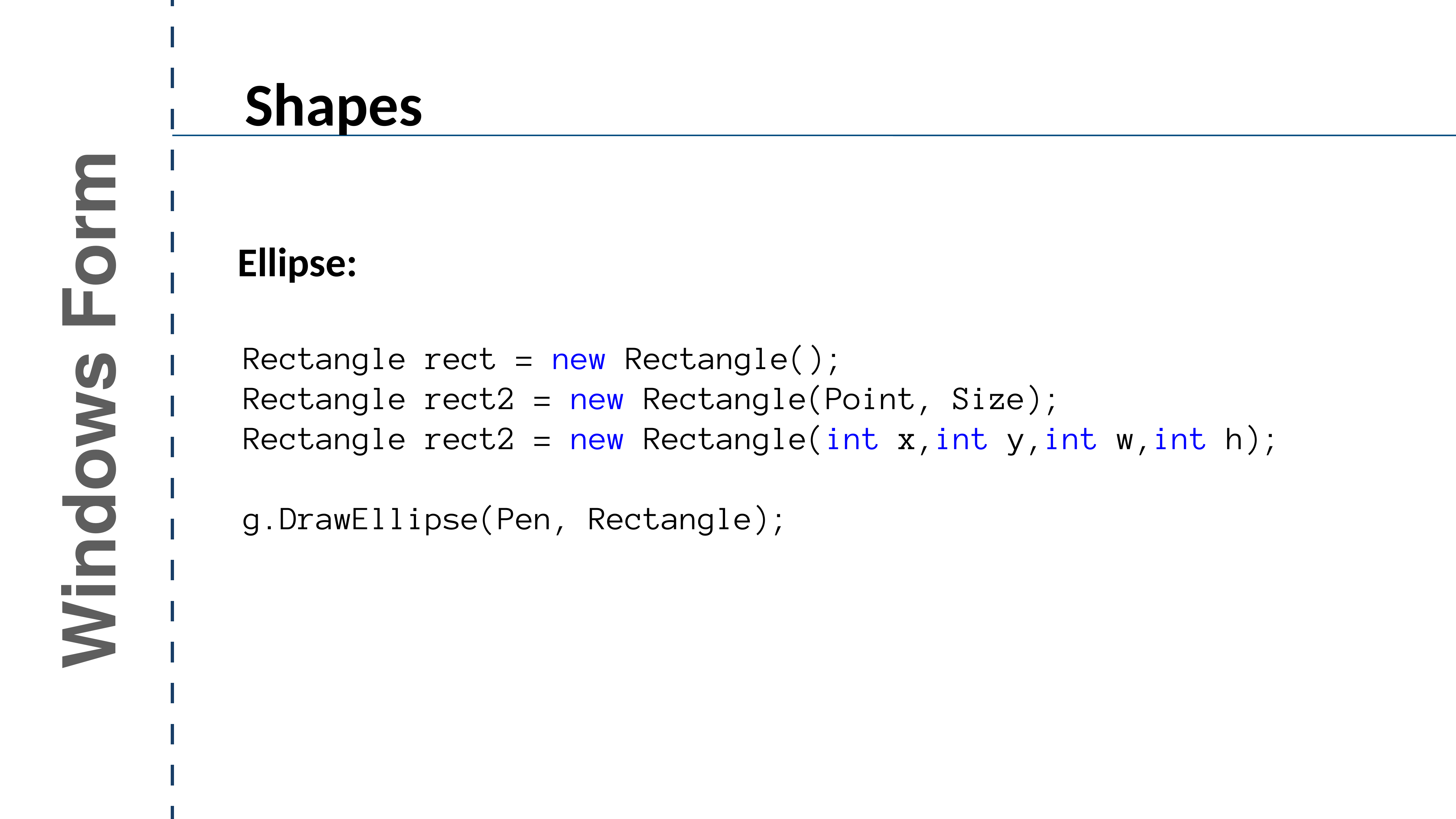

Shapes

Ellipse:
Rectangle rect = new Rectangle();
Rectangle rect2 = new Rectangle(Point, Size);
Rectangle rect2 = new Rectangle(int x,int y,int w,int h);

g.DrawEllipse(Pen, Rectangle);
Windows Form